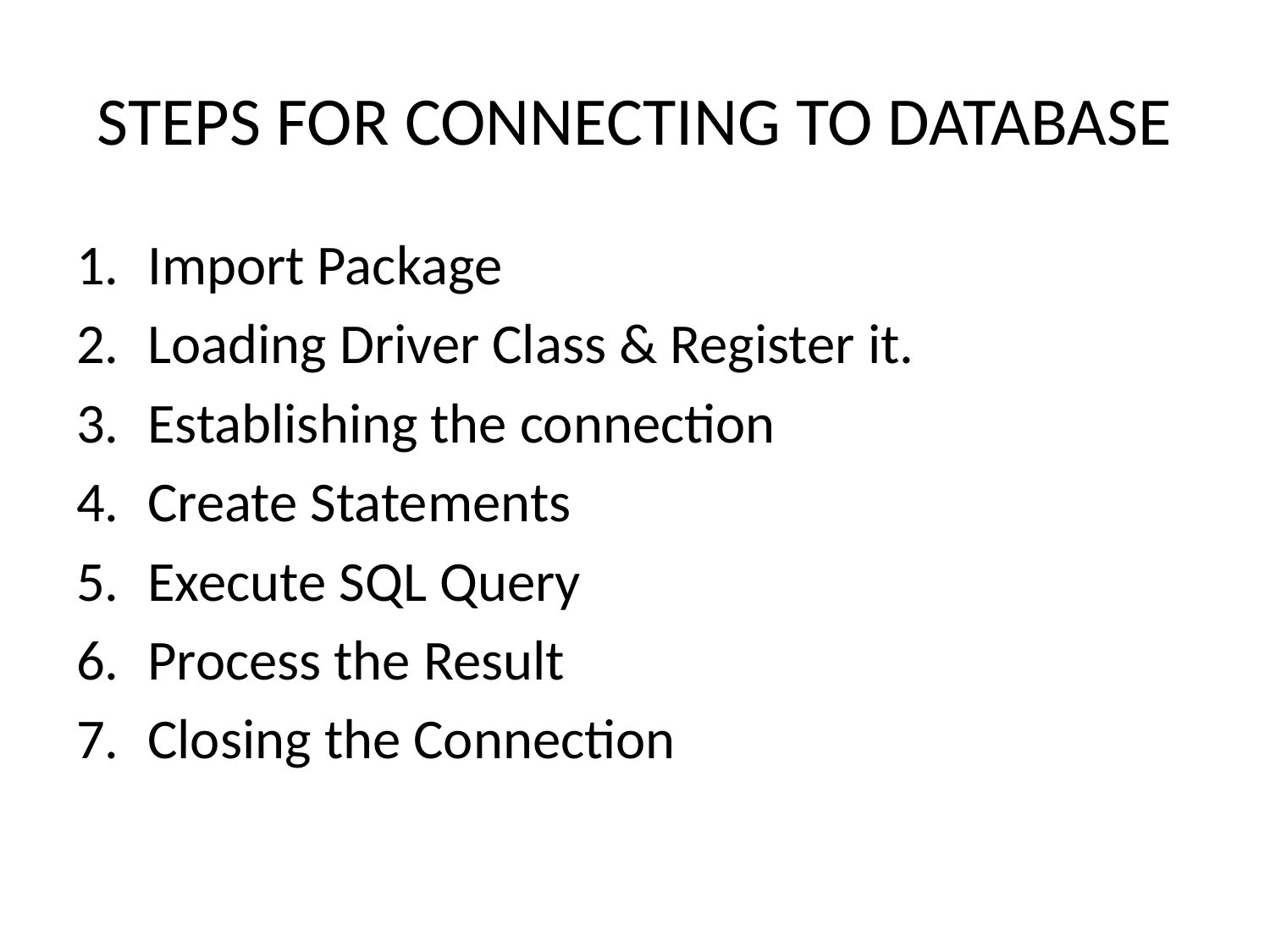

# STEPS FOR CONNECTING TO DATABASE
Import Package
Loading Driver Class & Register it.
Establishing the connection
Create Statements
Execute SQL Query
Process the Result
Closing the Connection